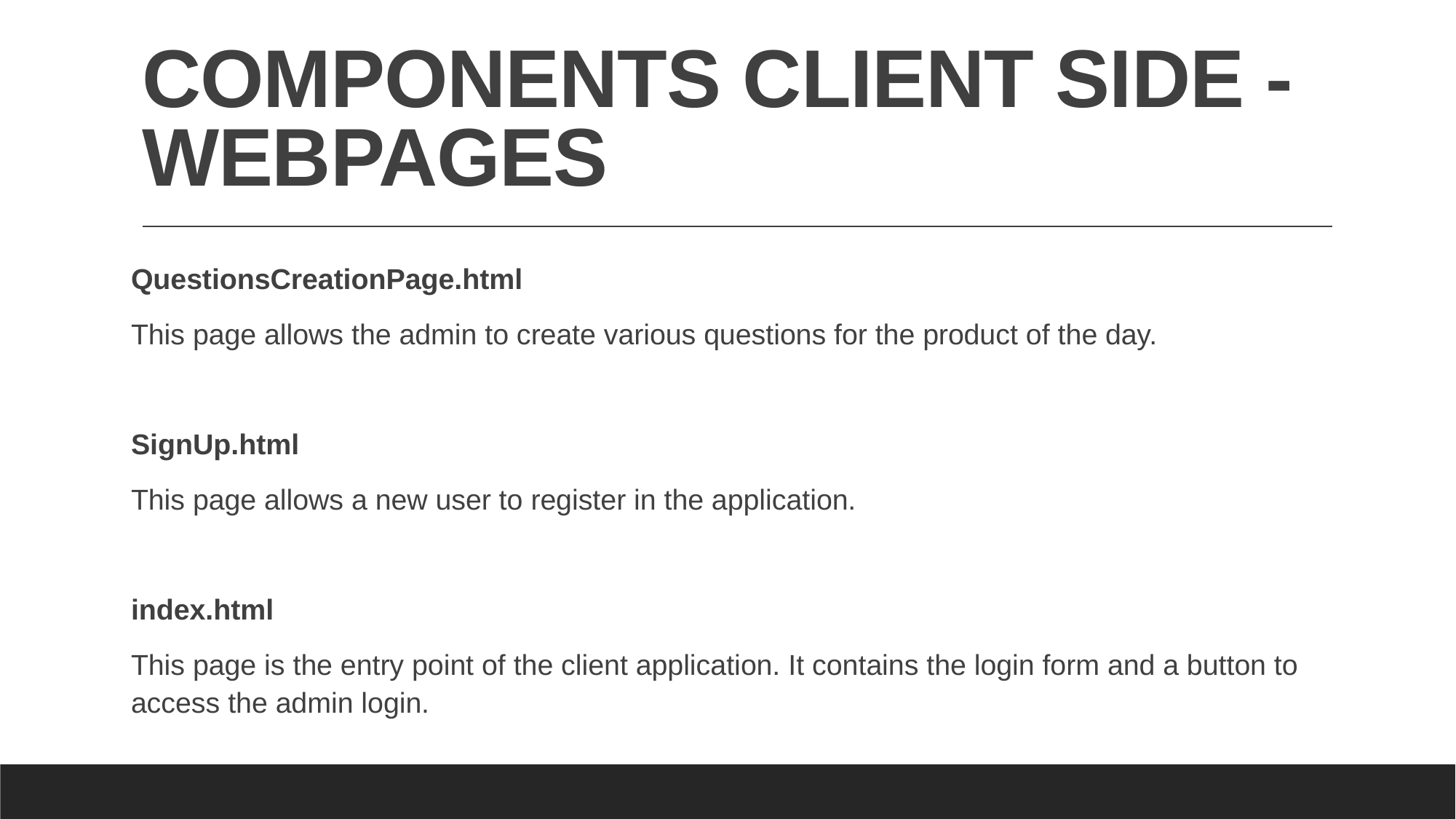

# COMPONENTS CLIENT SIDE - WEBPAGES
QuestionsCreationPage.html
This page allows the admin to create various questions for the product of the day.

SignUp.html
This page allows a new user to register in the application.

index.html
This page is the entry point of the client application. It contains the login form and a button to access the admin login.